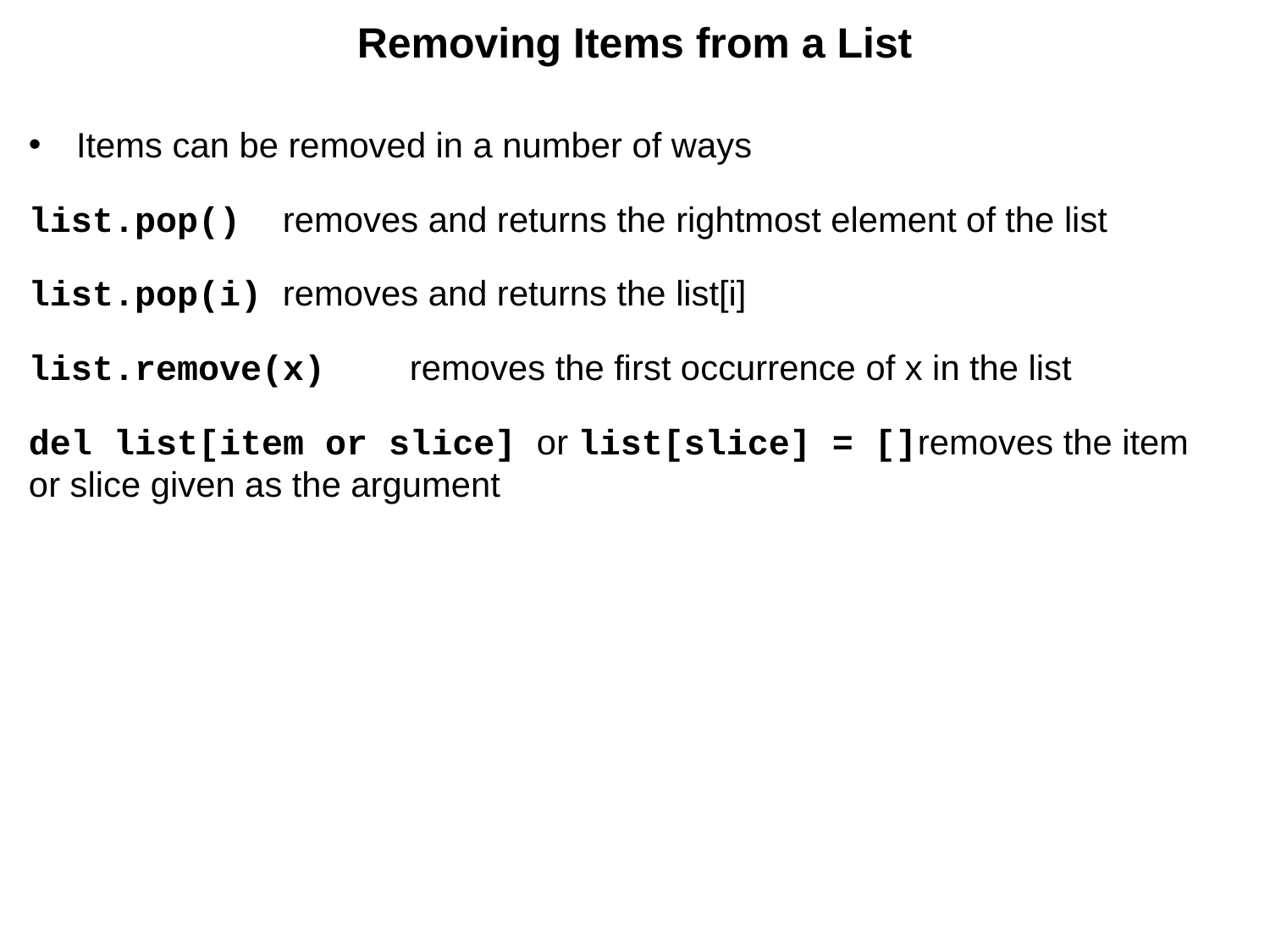

# Removing Items from a List
Items can be removed in a number of ways
list.pop()	removes and returns the rightmost element of the list
list.pop(i)	removes and returns the list[i]
list.remove(x)	removes the first occurrence of x in the list
del list[item or slice]	or list[slice] = []	removes the item or slice given as the argument